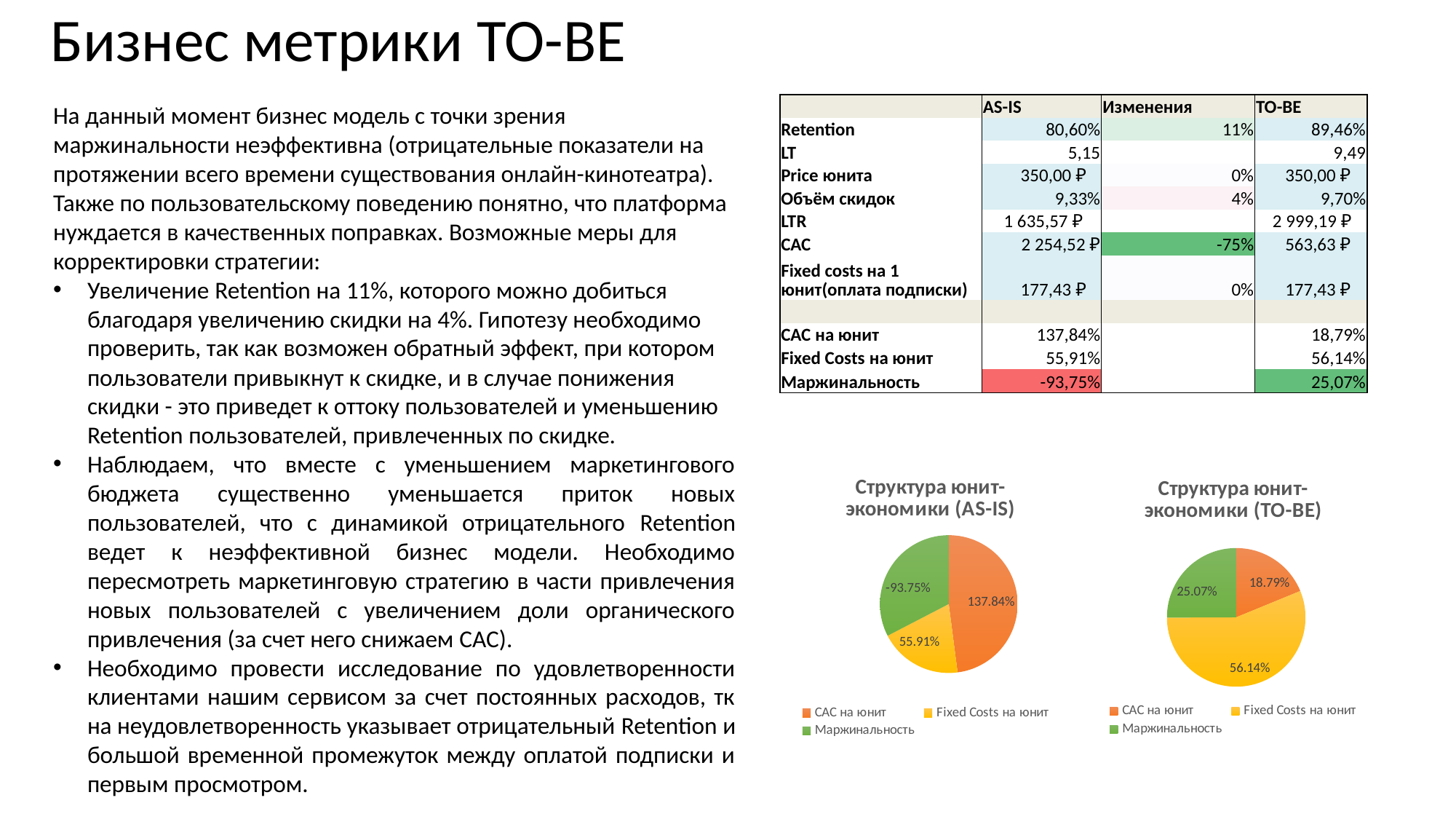

# Бизнес метрики TO-BE
На данный момент бизнес модель с точки зрения маржинальности неэффективна (отрицательные показатели на протяжении всего времени существования онлайн-кинотеатра). Также по пользовательскому поведению понятно, что платформа нуждается в качественных поправках. Возможные меры для корректировки стратегии:
Увеличение Retention на 11%, которого можно добиться благодаря увеличению скидки на 4%. Гипотезу необходимо проверить, так как возможен обратный эффект, при котором пользователи привыкнут к скидке, и в случае понижения скидки - это приведет к оттоку пользователей и уменьшению Retention пользователей, привлеченных по скидке.
Наблюдаем, что вместе с уменьшением маркетингового бюджета существенно уменьшается приток новых пользователей, что с динамикой отрицательного Retention ведет к неэффективной бизнес модели. Необходимо пересмотреть маркетинговую стратегию в части привлечения новых пользователей с увеличением доли органического привлечения (за счет него снижаем CAC).
Необходимо провести исследование по удовлетворенности клиентами нашим сервисом за счет постоянных расходов, тк на неудовлетворенность указывает отрицательный Retention и большой временной промежуток между оплатой подписки и первым просмотром.
|  | AS-IS | Изменения | TO-BE |
| --- | --- | --- | --- |
| Retention | 80,60% | 11% | 89,46% |
| LT | 5,15 |  | 9,49 |
| Price юнита | 350,00 ₽ | 0% | 350,00 ₽ |
| Объём скидок | 9,33% | 4% | 9,70% |
| LTR | 1 635,57 ₽ |  | 2 999,19 ₽ |
| CAC | 2 254,52 ₽ | -75% | 563,63 ₽ |
| Fixed costs на 1 юнит(оплата подписки) | 177,43 ₽ | 0% | 177,43 ₽ |
|  |  |  |  |
| CAC на юнит | 137,84% |  | 18,79% |
| Fixed Costs на юнит | 55,91% |  | 56,14% |
| Маржинальность | -93,75% |  | 25,07% |

### Chart: Структура юнит- экономики (AS-IS)

| Category |  |
|---|---|
| CAC на юнит | 1.378436383361723 |
| Fixed Costs на юнит | 0.559090133925181 |
| Маржинальность | -0.9375265172869041 |

### Chart: Структура юнит- экономики (TO-BE)

| Category |  |
|---|---|
| CAC на юнит | 0.18792743885487312 |
| Fixed Costs на юнит | 0.561399971190542 |
| Маржинальность | 0.25067258995458497 |